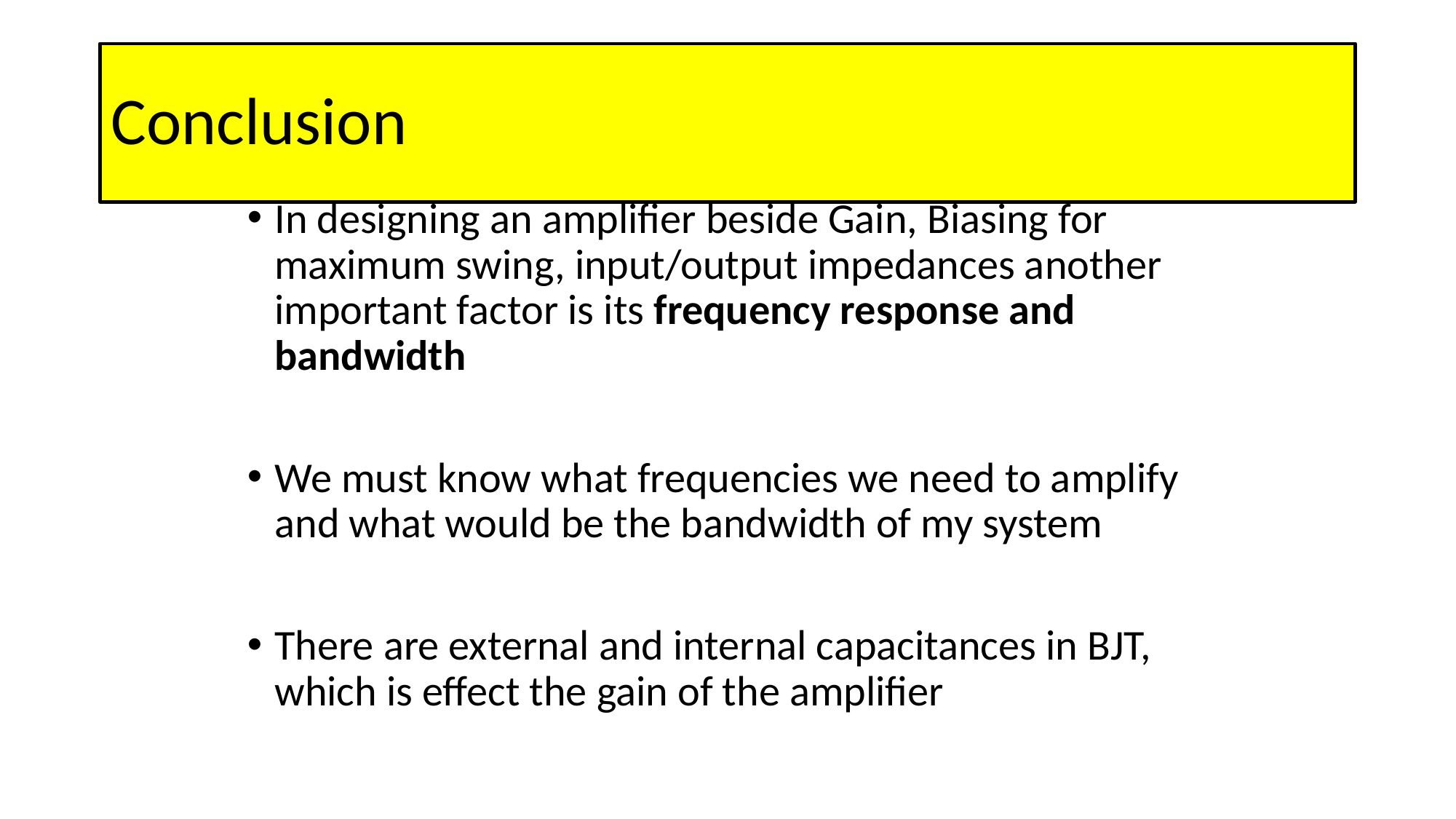

# Conclusion
In designing an amplifier beside Gain, Biasing for maximum swing, input/output impedances another important factor is its frequency response and bandwidth

We must know what frequencies we need to amplify and what would be the bandwidth of my system

There are external and internal capacitances in BJT, which is effect the gain of the amplifier